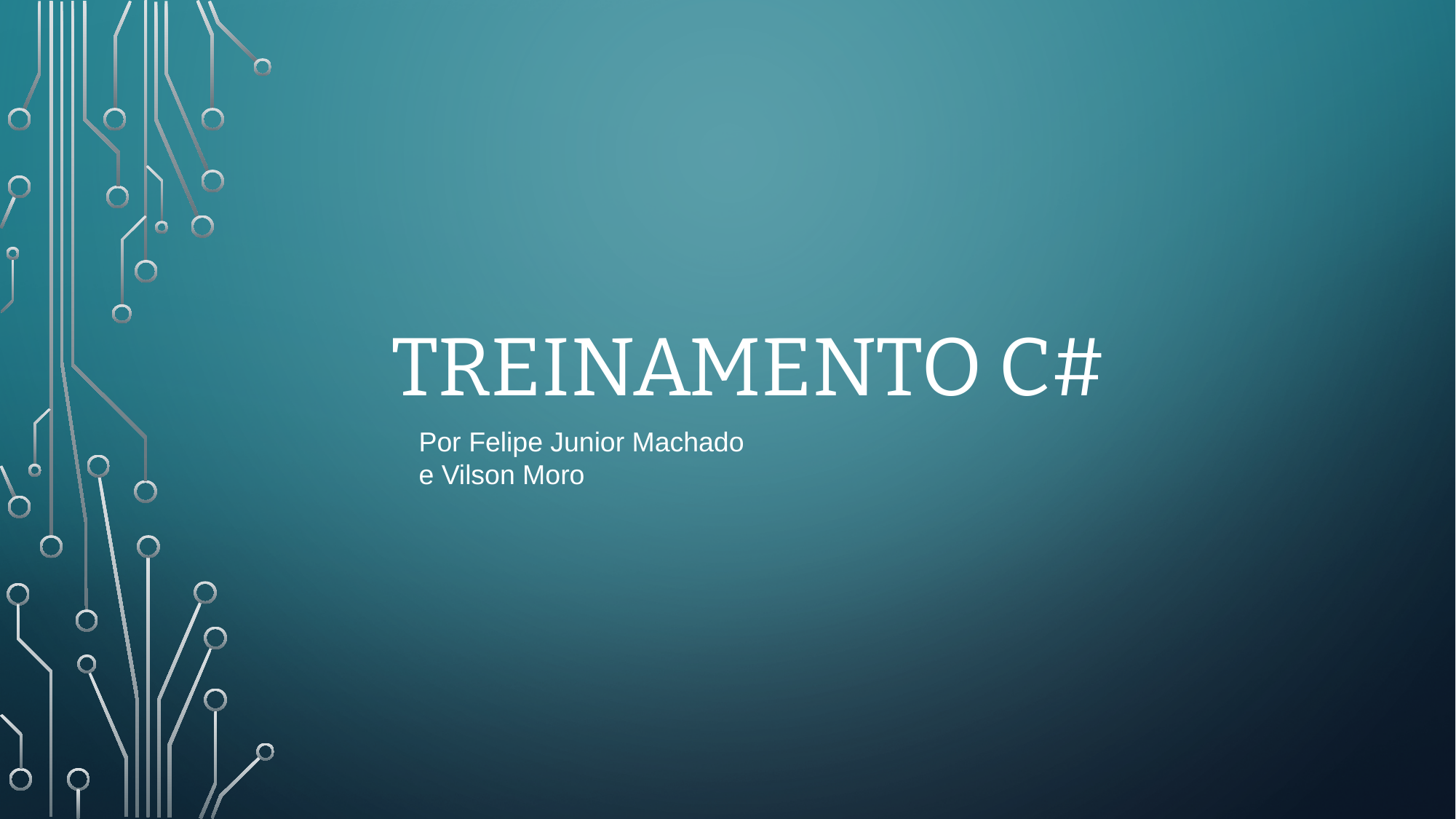

# Treinamento c#
Por Felipe Junior Machado
e Vilson Moro